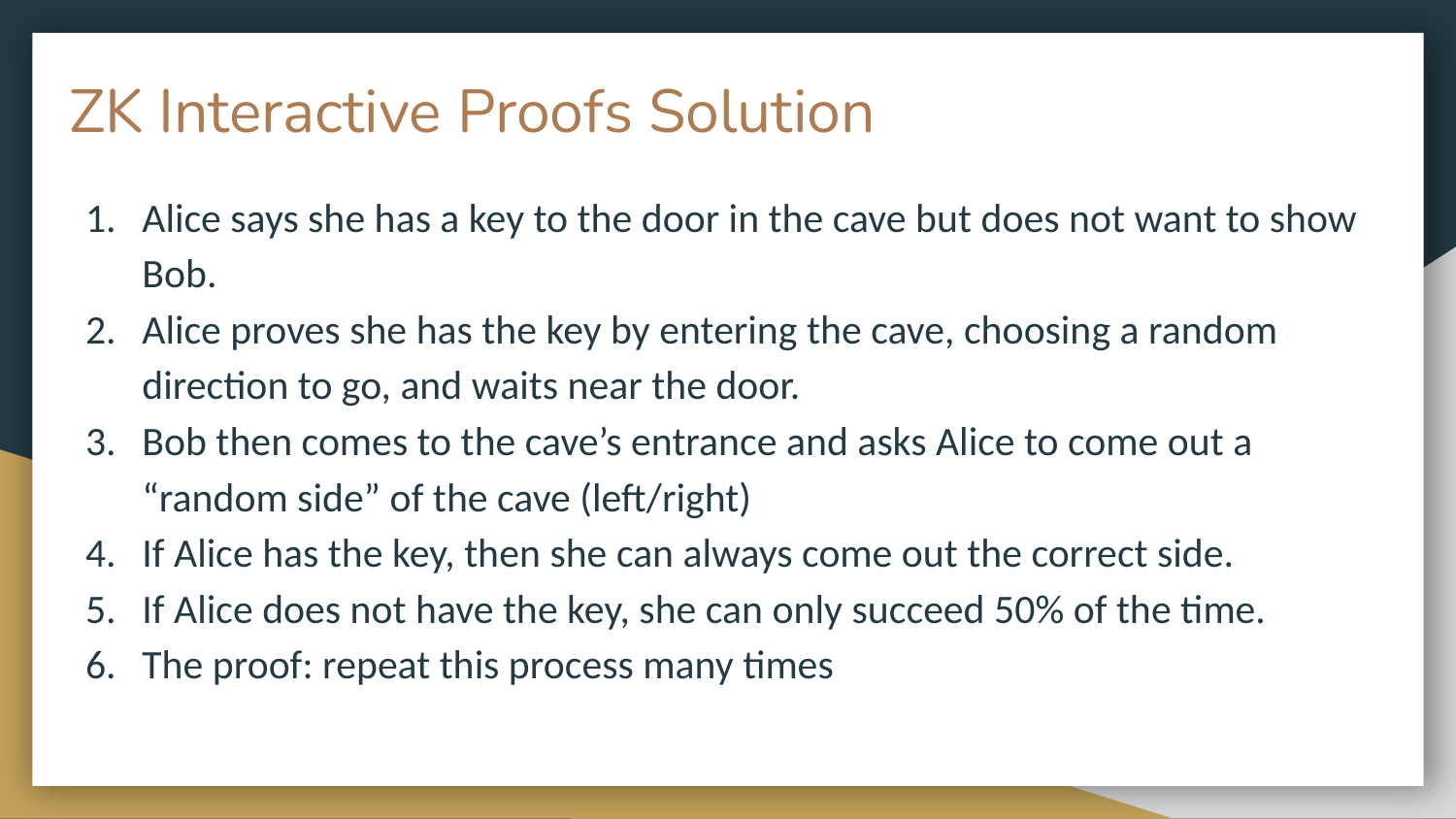

# ZK Interactive Proofs Solution
Alice says she has a key to the door in the cave but does not want to show Bob.
Alice proves she has the key by entering the cave, choosing a random direction to go, and waits near the door.
Bob then comes to the cave’s entrance and asks Alice to come out a “random side” of the cave (left/right)
If Alice has the key, then she can always come out the correct side.
If Alice does not have the key, she can only succeed 50% of the time.
The proof: repeat this process many times